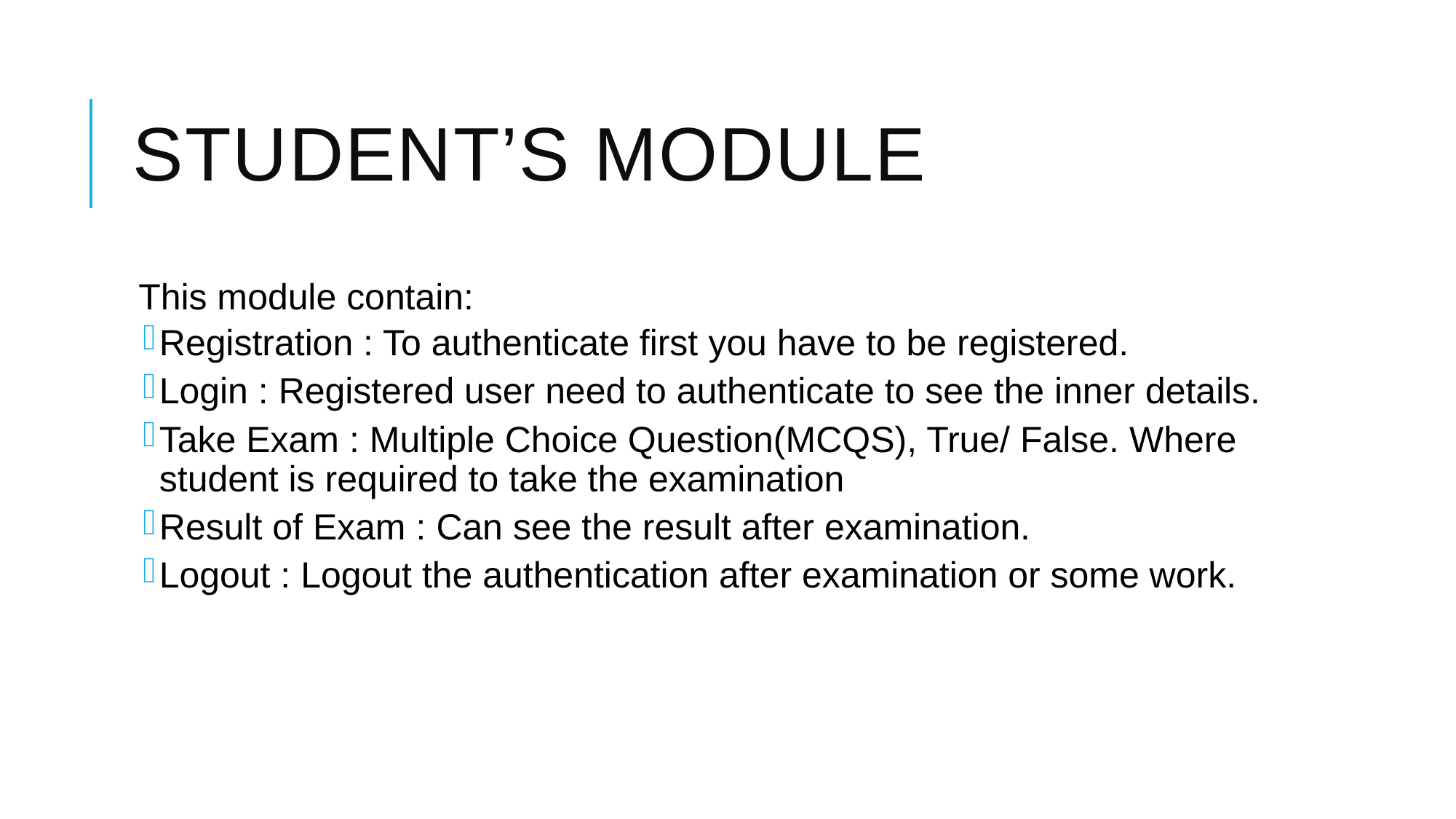

# Student’s module
This module contain:
Registration : To authenticate first you have to be registered.
Login : Registered user need to authenticate to see the inner details.
Take Exam : Multiple Choice Question(MCQS), True/ False. Where student is required to take the examination
Result of Exam : Can see the result after examination.
Logout : Logout the authentication after examination or some work.